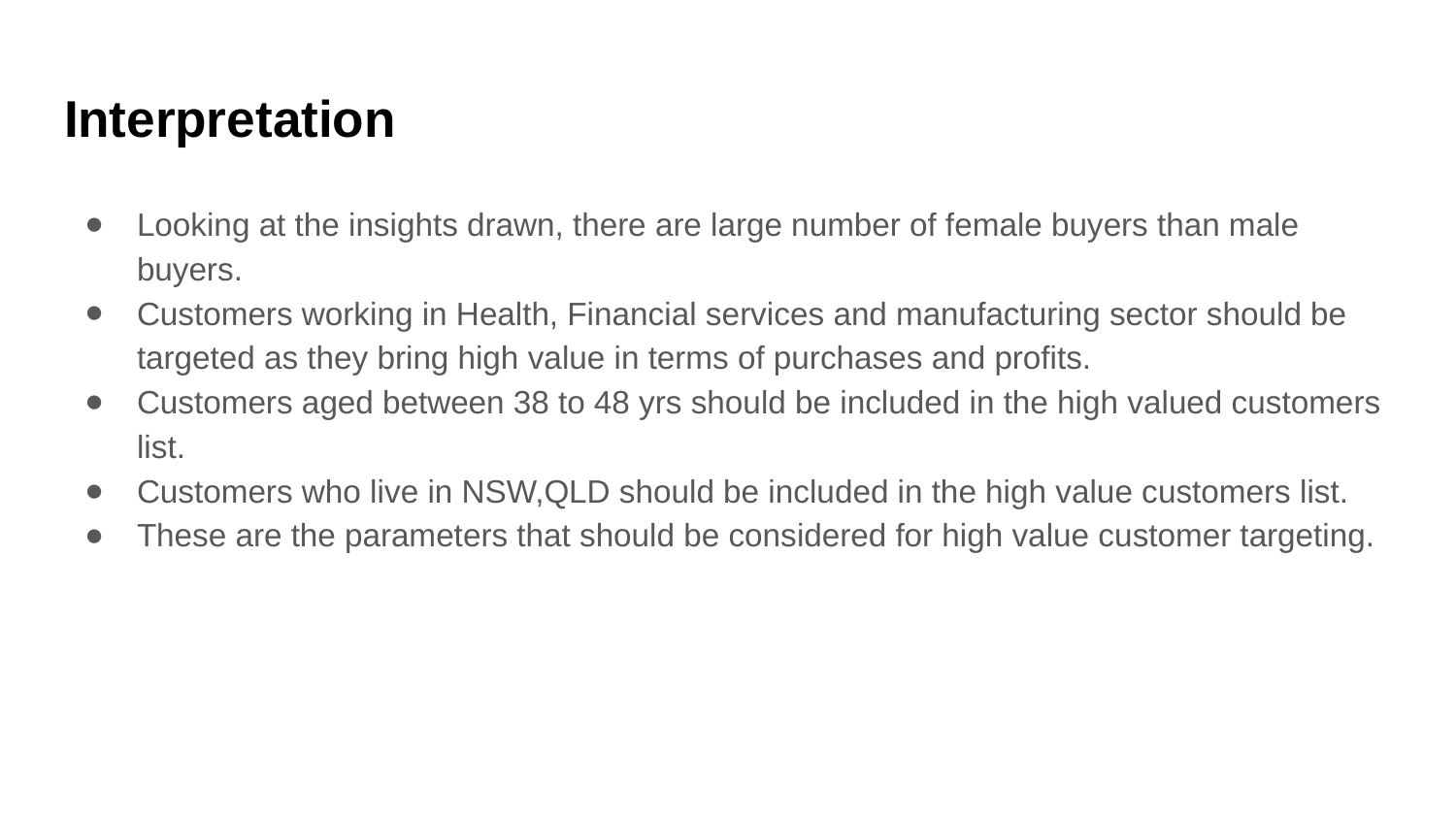

# Interpretation
Looking at the insights drawn, there are large number of female buyers than male buyers.
Customers working in Health, Financial services and manufacturing sector should be targeted as they bring high value in terms of purchases and profits.
Customers aged between 38 to 48 yrs should be included in the high valued customers list.
Customers who live in NSW,QLD should be included in the high value customers list.
These are the parameters that should be considered for high value customer targeting.